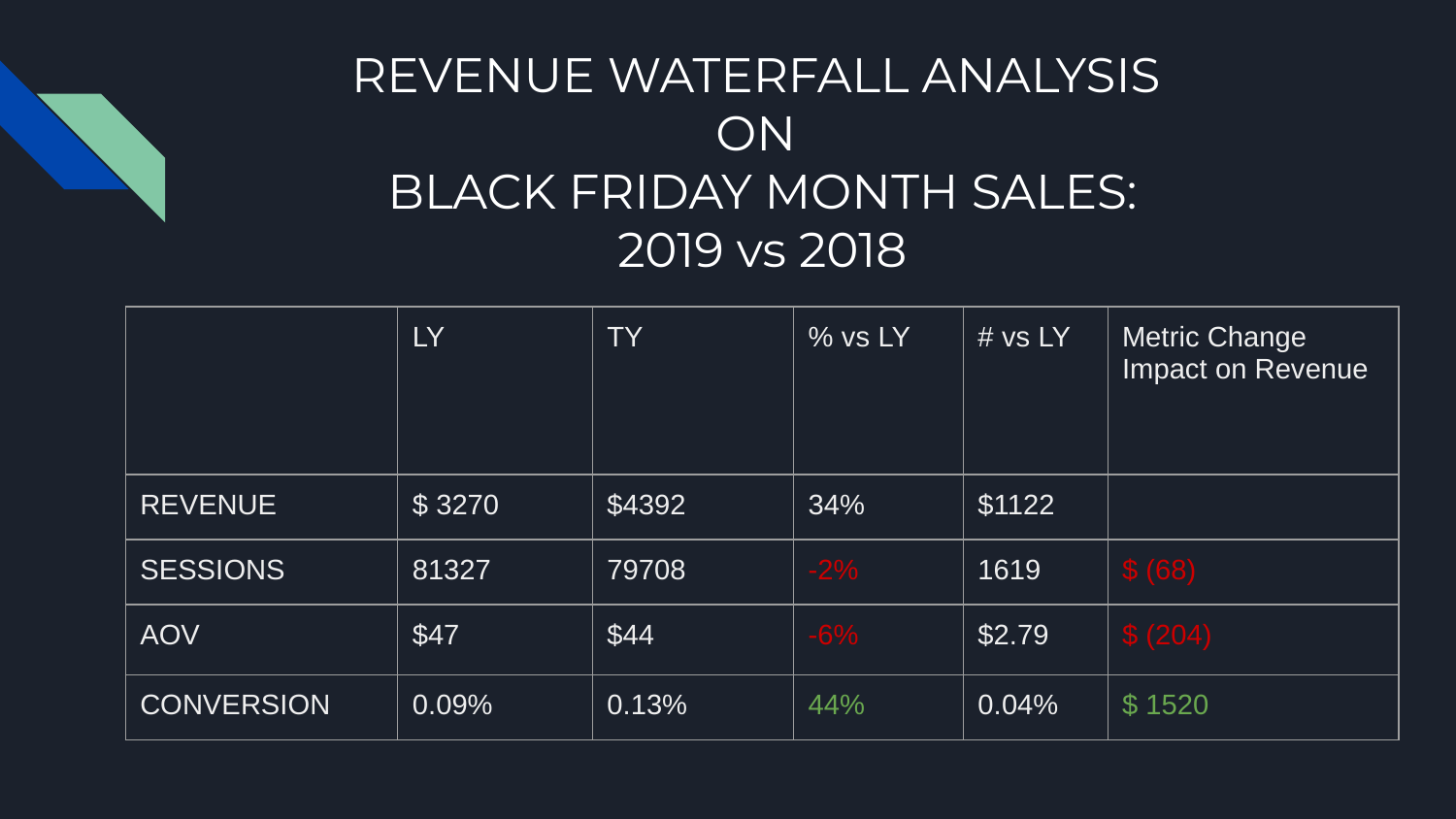

# REVENUE WATERFALL ANALYSIS
ON
BLACK FRIDAY MONTH SALES:
2019 vs 2018
|  | LY | TY | % vs LY | # vs LY | Metric Change Impact on Revenue |
| --- | --- | --- | --- | --- | --- |
| REVENUE | $ 3270 | $4392 | 34% | $1122 |  |
| SESSIONS | 81327 | 79708 | -2% | 1619 | $ (68) |
| AOV | $47 | $44 | -6% | $2.79 | $ (204) |
| CONVERSION | 0.09% | 0.13% | 44% | 0.04% | $ 1520 |